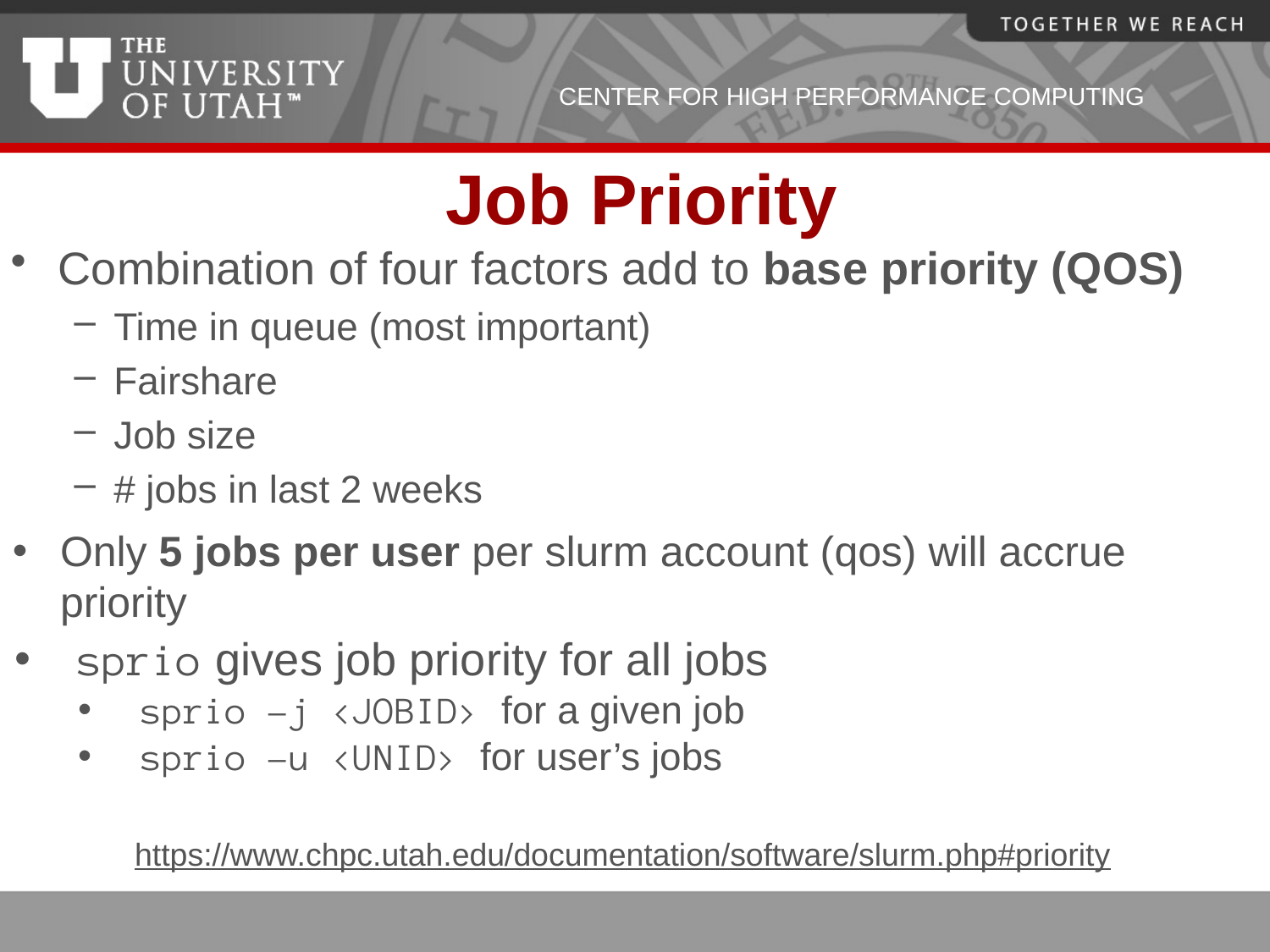

# Job Priority
Combination of four factors add to base priority (QOS)
Time in queue (most important)
Fairshare
Job size
# jobs in last 2 weeks

Only 5 jobs per user per slurm account (qos) will accrue priority
sprio gives job priority for all jobs
sprio –j <JOBID> for a given job
sprio –u <UNID> for user’s jobs

https://www.chpc.utah.edu/documentation/software/slurm.php#priority